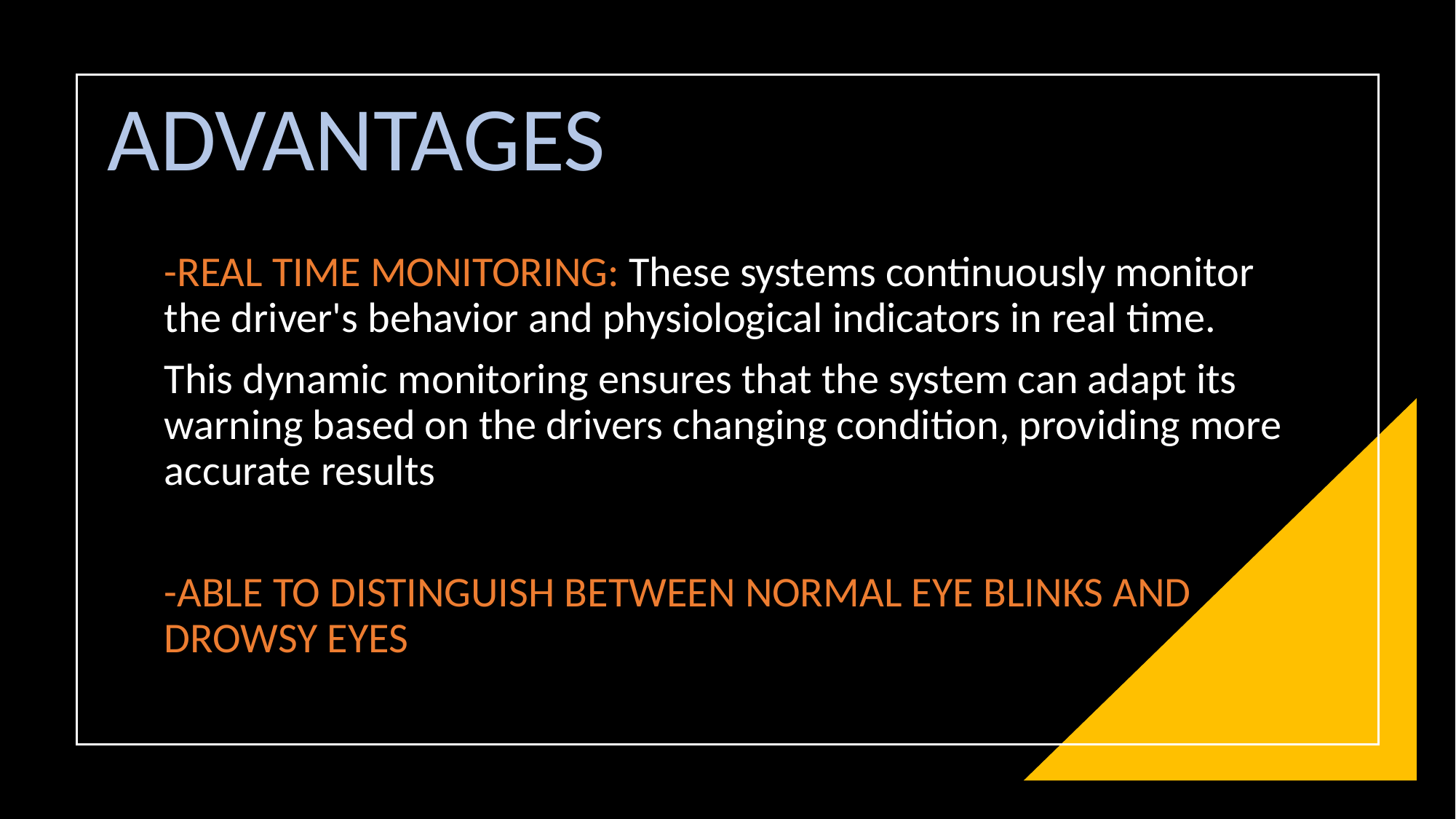

# ADVANTAGES
-REAL TIME MONITORING: These systems continuously monitor the driver's behavior and physiological indicators in real time.
This dynamic monitoring ensures that the system can adapt its warning based on the drivers changing condition, providing more accurate results

-ABLE TO DISTINGUISH BETWEEN NORMAL EYE BLINKS AND DROWSY EYES